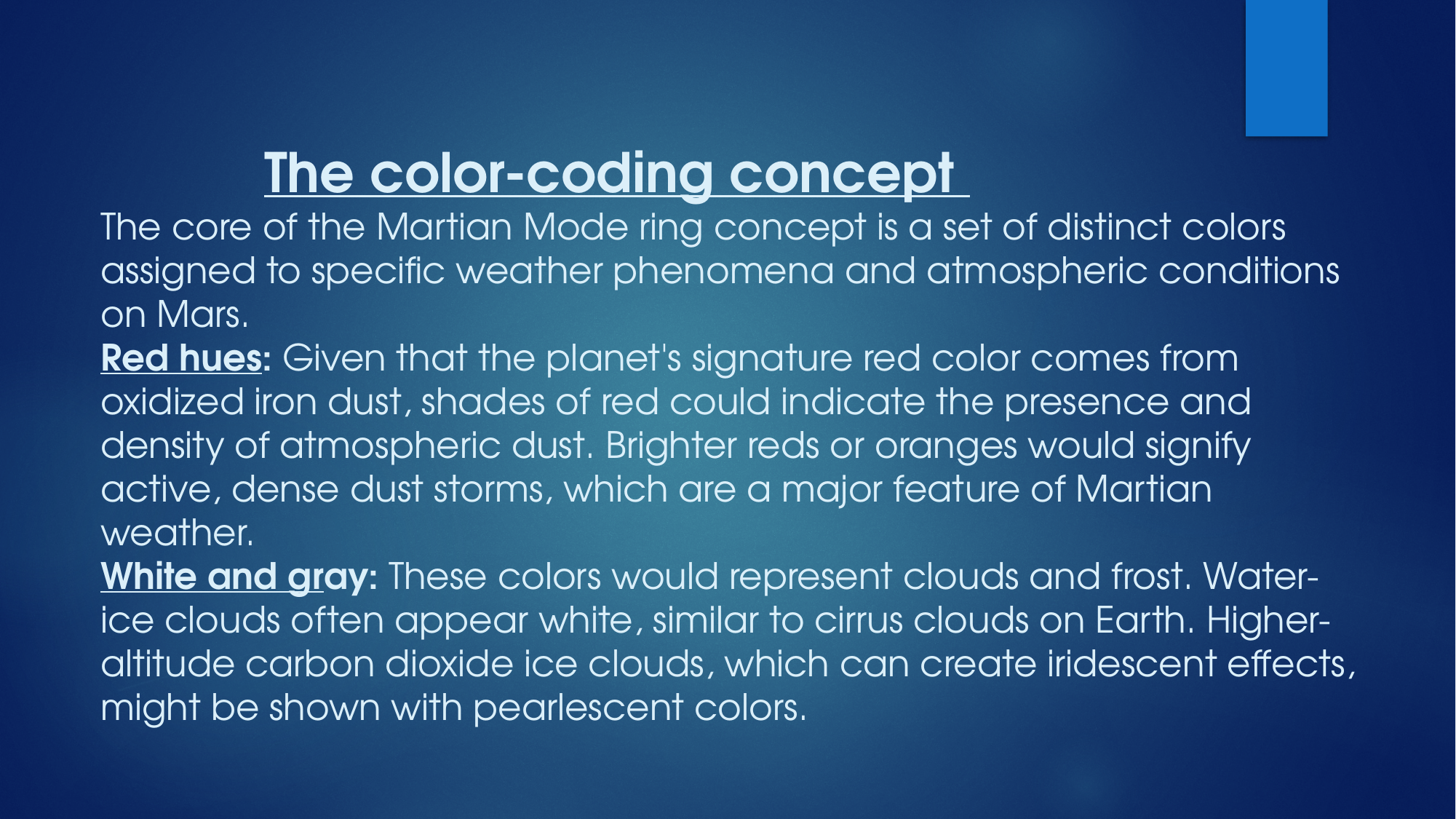

# The color-coding concept The core of the Martian Mode ring concept is a set of distinct colors assigned to specific weather phenomena and atmospheric conditions on Mars. Red hues: Given that the planet's signature red color comes from oxidized iron dust, shades of red could indicate the presence and density of atmospheric dust. Brighter reds or oranges would signify active, dense dust storms, which are a major feature of Martian weather. White and gray: These colors would represent clouds and frost. Water-ice clouds often appear white, similar to cirrus clouds on Earth. Higher-altitude carbon dioxide ice clouds, which can create iridescent effects, might be shown with pearlescent colors.